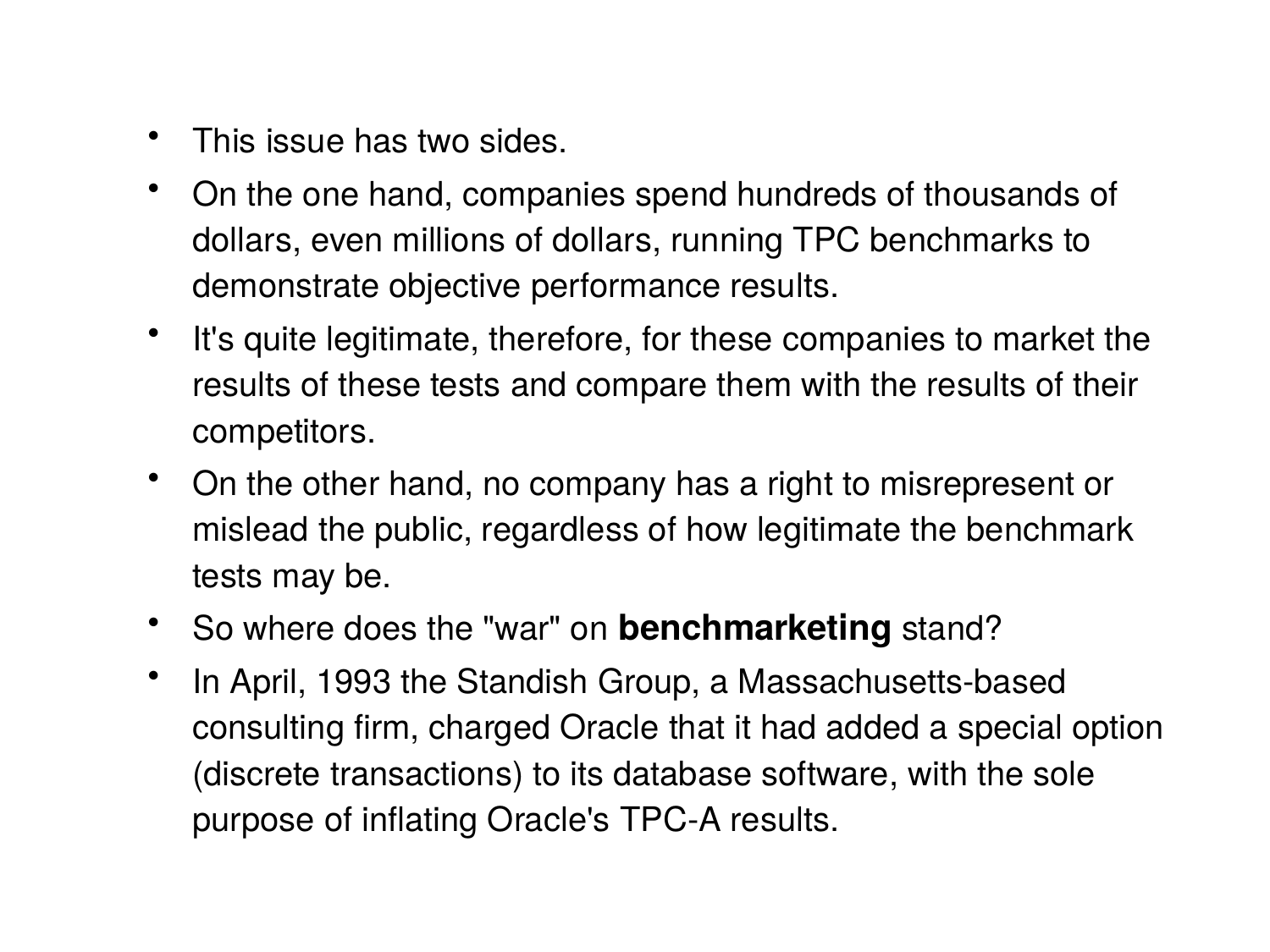

This issue has two sides.
On the one hand, companies spend hundreds of thousands of dollars, even millions of dollars, running TPC benchmarks to demonstrate objective performance results.
It's quite legitimate, therefore, for these companies to market the results of these tests and compare them with the results of their competitors.
On the other hand, no company has a right to misrepresent or mislead the public, regardless of how legitimate the benchmark tests may be.
So where does the "war" on benchmarketing stand?
In April, 1993 the Standish Group, a Massachusetts-based consulting firm, charged Oracle that it had added a special option (discrete transactions) to its database software, with the sole purpose of inflating Oracle's TPC-A results.